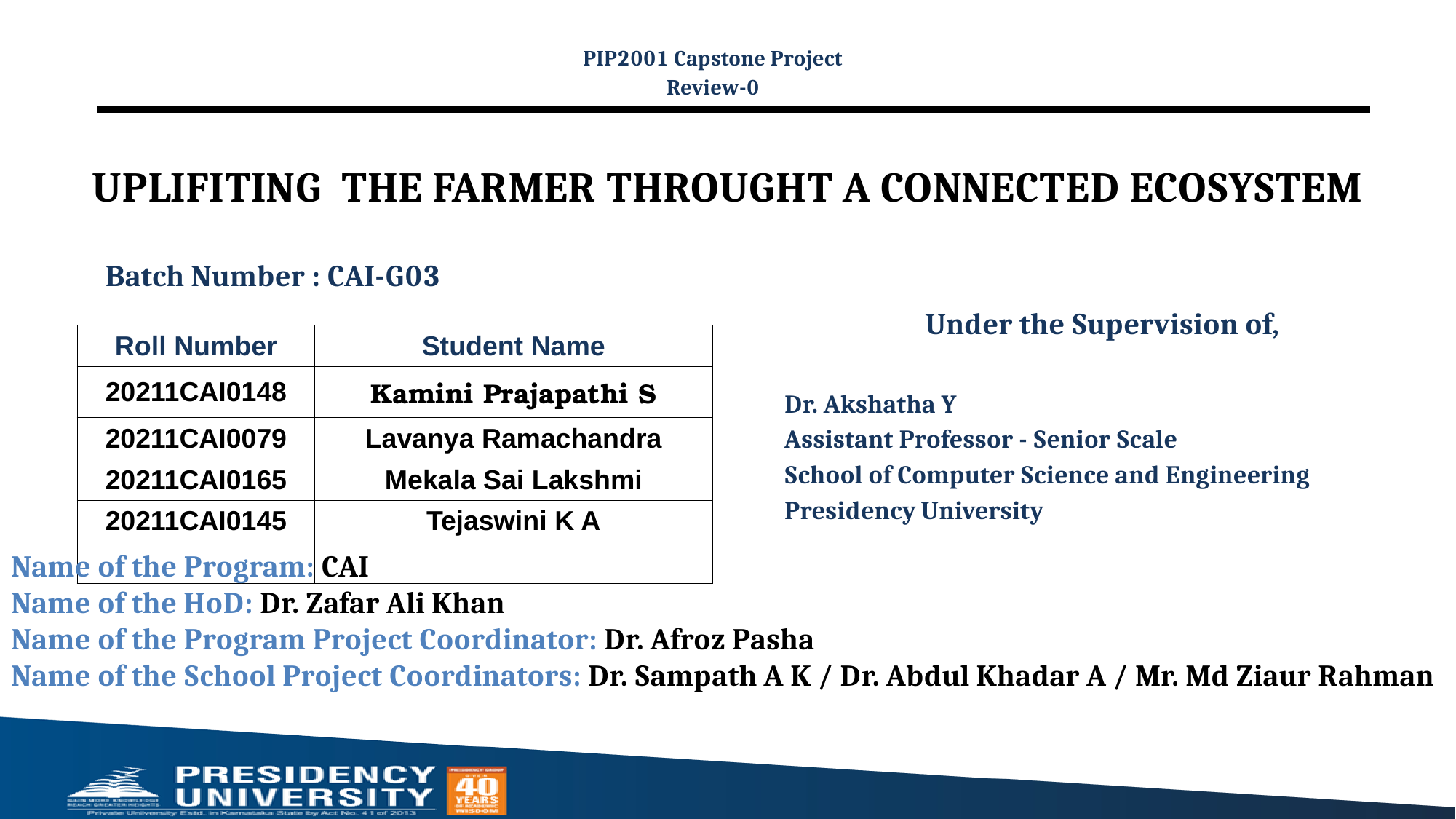

PIP2001 Capstone Project
Review-0
# UPLIFITING  THE FARMER THROUGHT A CONNECTED ECOSYSTEM
Batch Number : CAI-G03

Under the Supervision of,

Dr. Akshatha Y
Assistant Professor - Senior Scale
School of Computer Science and Engineering
Presidency University

| Roll Number | Student Name |
| --- | --- |
| 20211CAI0148 | Kamini Prajapathi S |
| 20211CAI0079 | Lavanya Ramachandra |
| 20211CAI0165 | Mekala Sai Lakshmi |
| 20211CAI0145 | Tejaswini K A |
|  |  |
Name of the Program: CAI
Name of the HoD: Dr. Zafar Ali Khan
Name of the Program Project Coordinator: Dr. Afroz Pasha
Name of the School Project Coordinators: Dr. Sampath A K / Dr. Abdul Khadar A / Mr. Md Ziaur Rahman